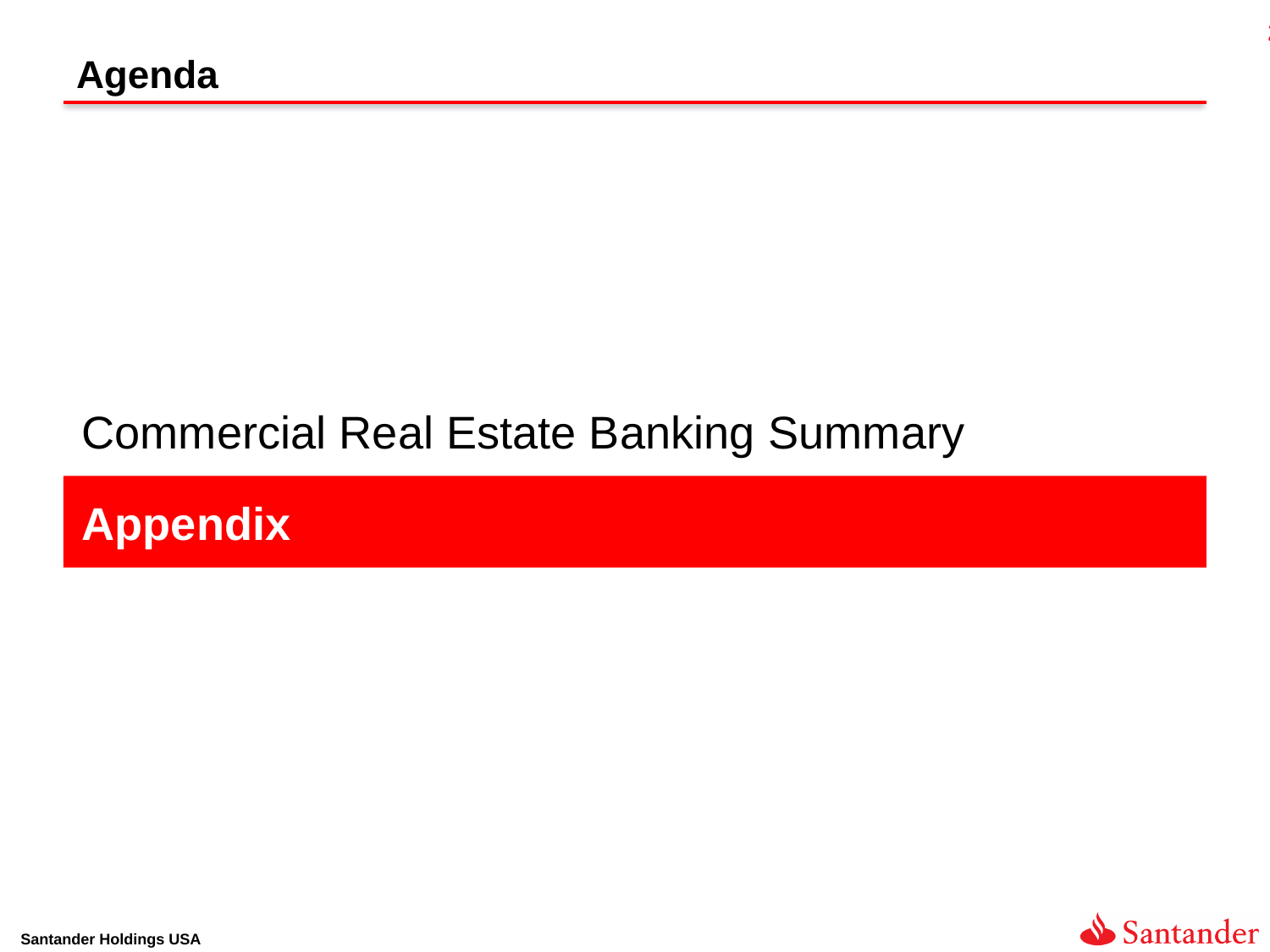

# Agenda
Commercial Real Estate Banking Summary
Appendix